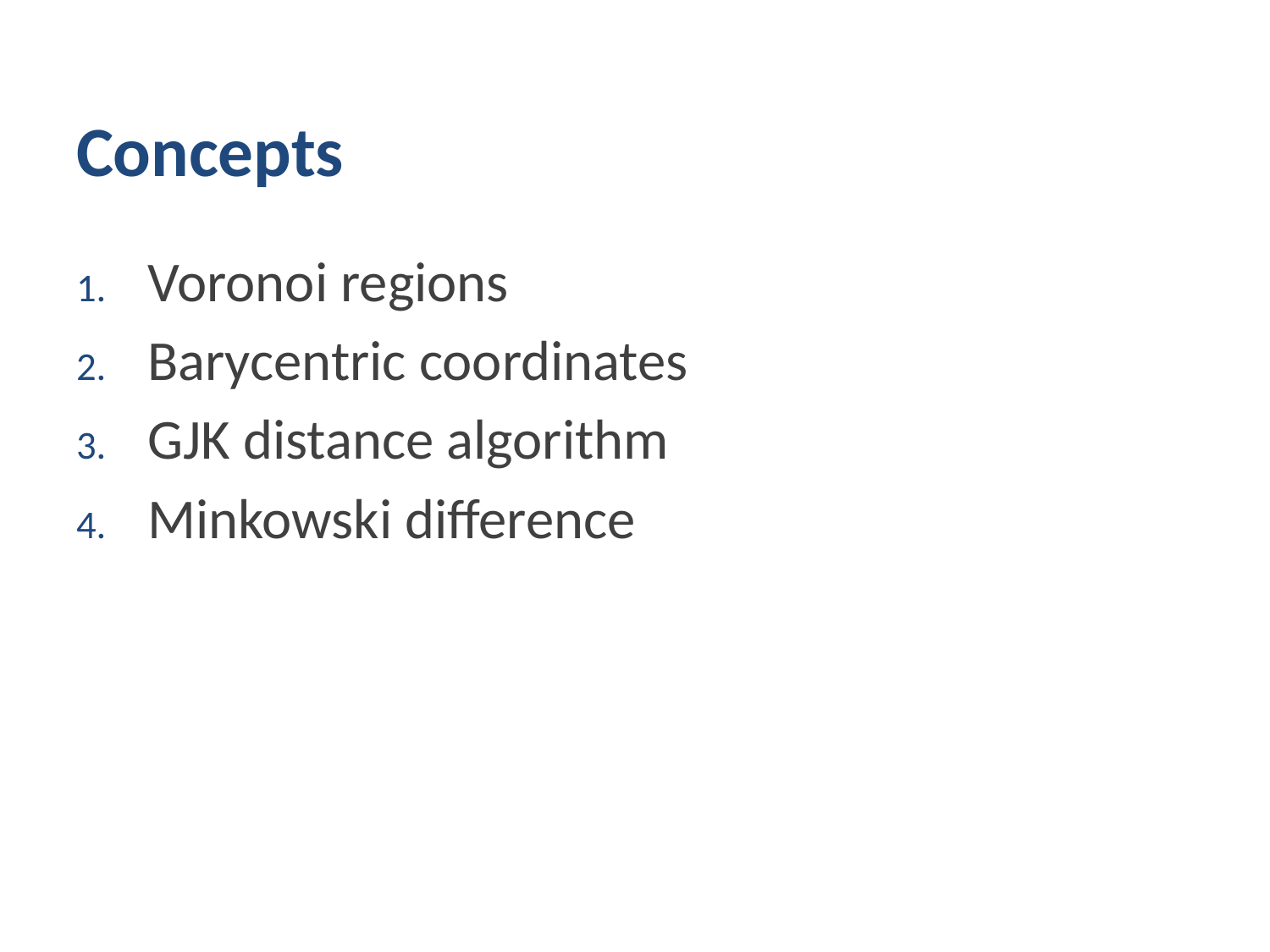

# Concepts
Voronoi regions
Barycentric coordinates
GJK distance algorithm
Minkowski difference